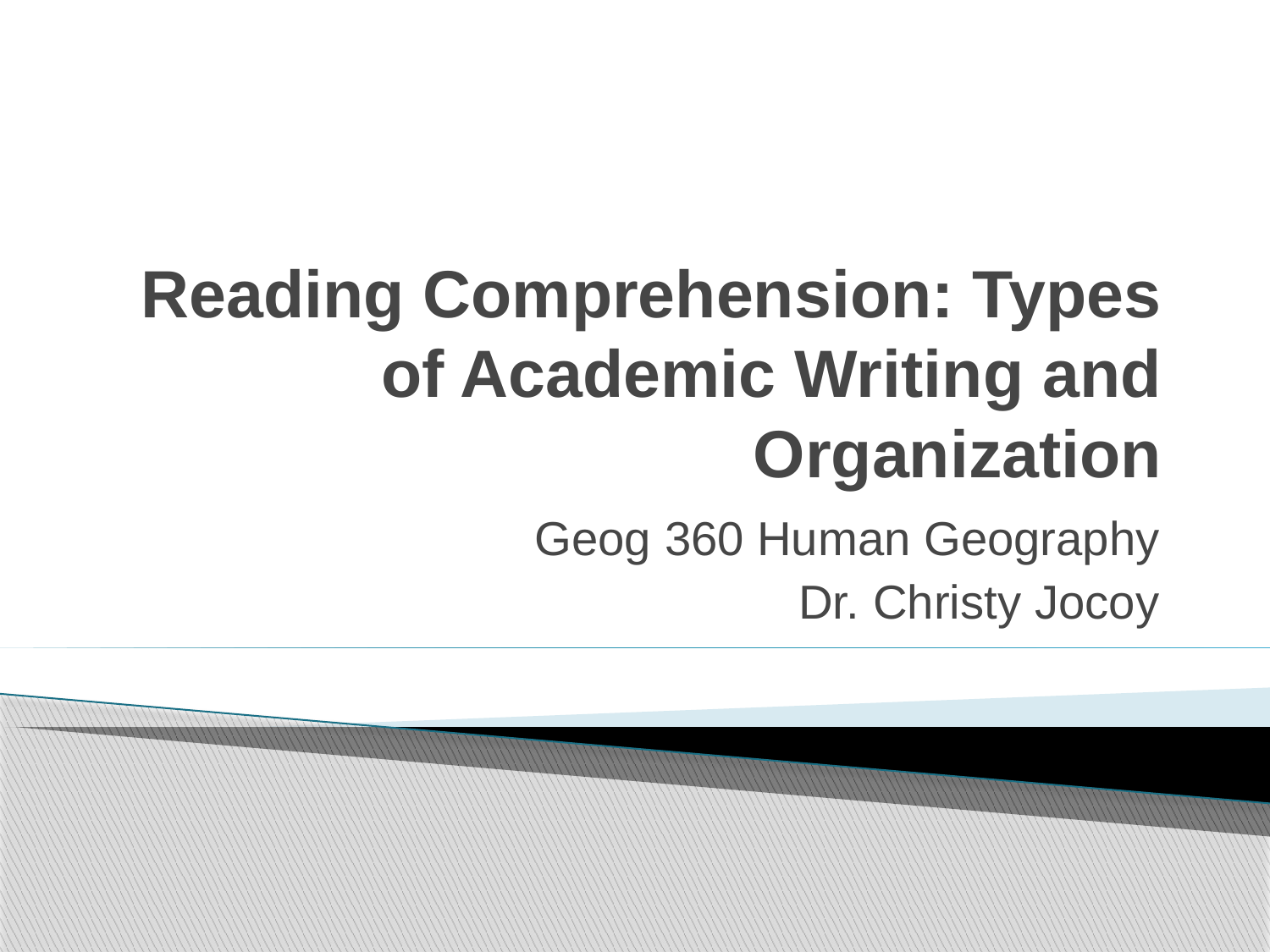

# Reading Comprehension: Types of Academic Writing and Organization
Geog 360 Human Geography
Dr. Christy Jocoy